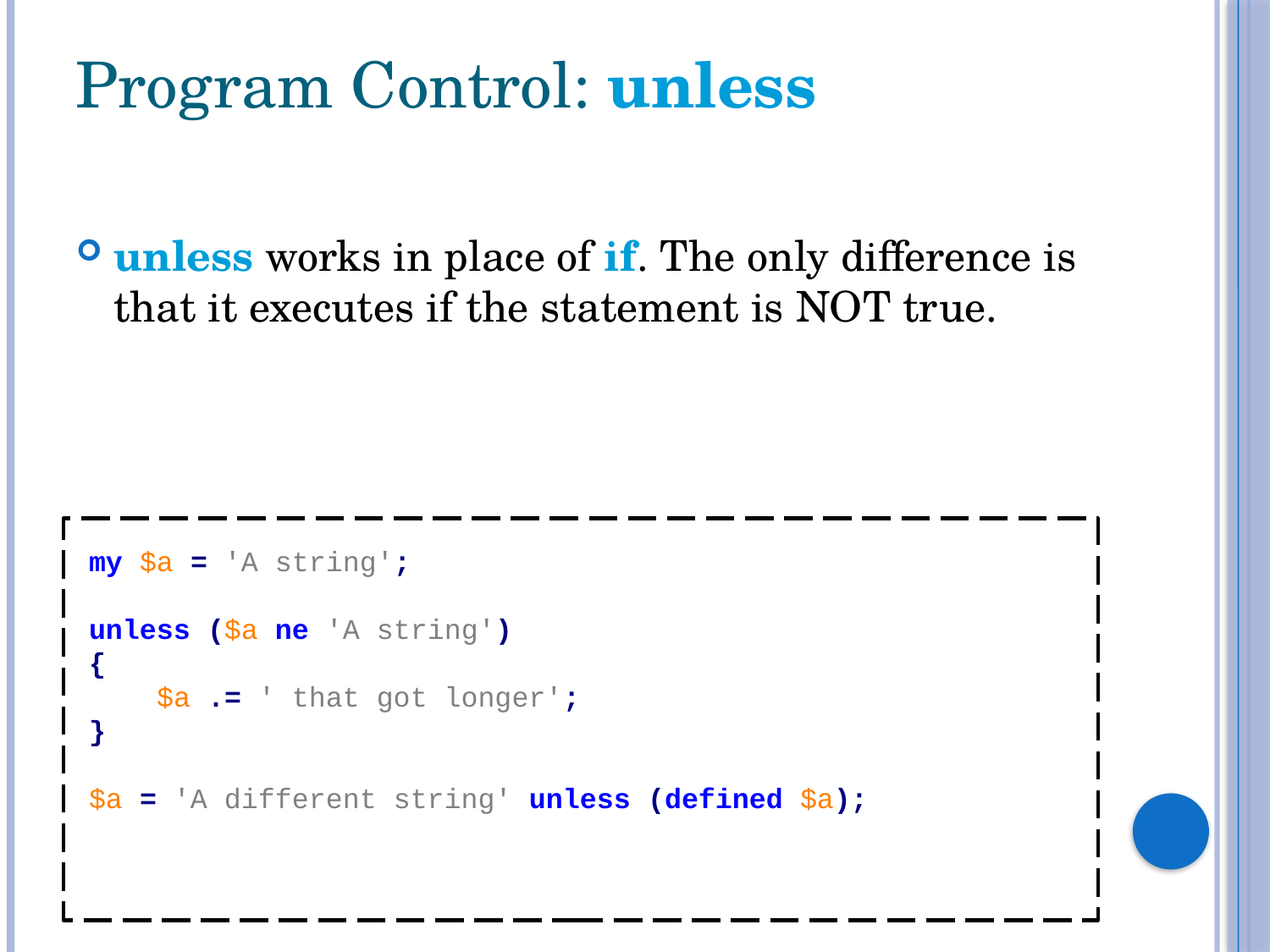

# Program Control: unless
unless works in place of if. The only difference is that it executes if the statement is NOT true.
my $a = 'A string';

unless ($a ne 'A string')
{
    $a .= ' that got longer';
}

$a = 'A different string' unless (defined $a);